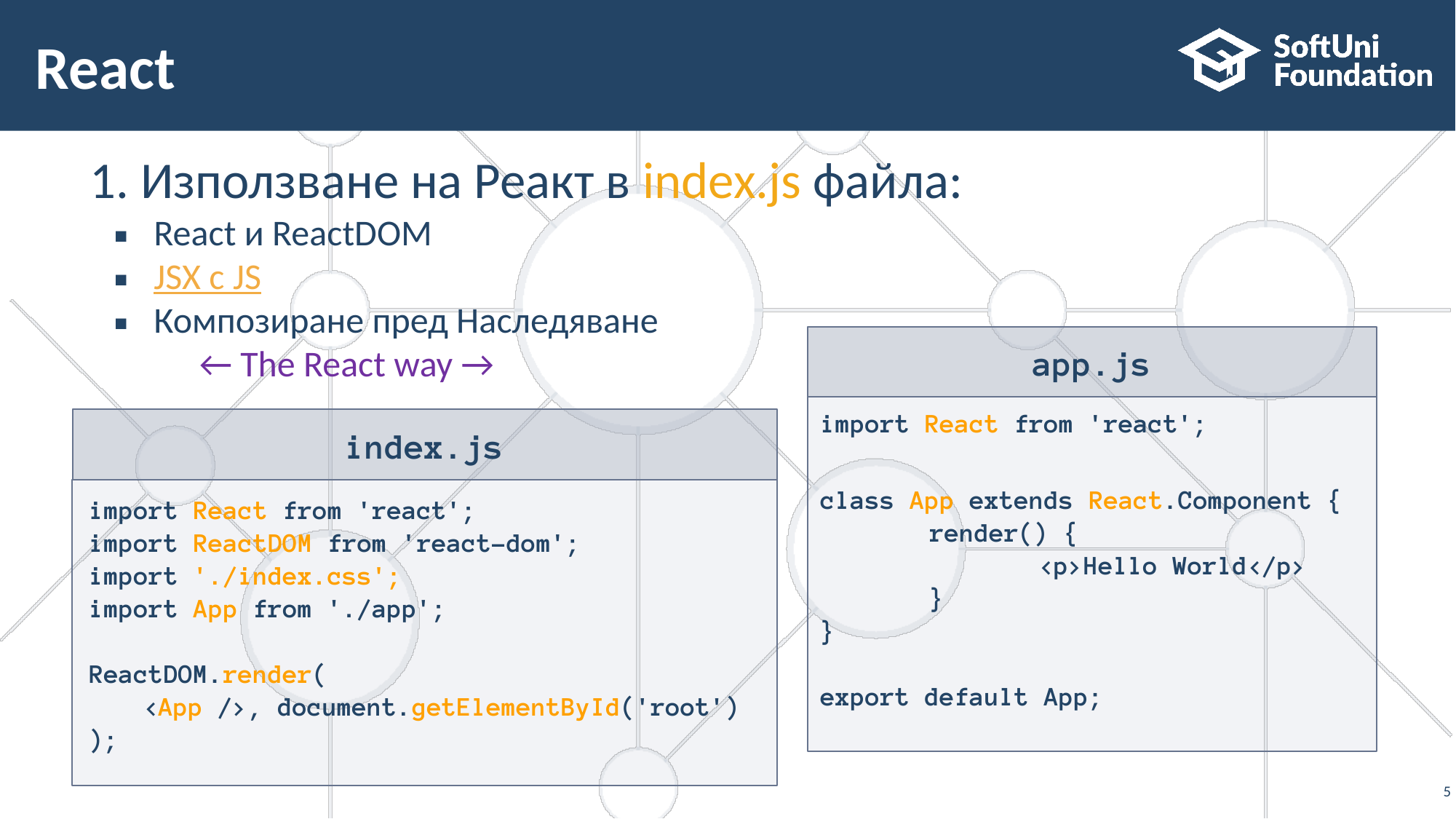

# React
1. Използване на Реакт в index.js файла:
React и ReactDOM
JSX с JS
Композиране пред Наследяване
← The React way →

app.js
import React from 'react';

class App extends React.Component {
	render() {
		<p>Hello World</p>
	}
}

export default App;

index.js
import React from 'react';
import ReactDOM from 'react-dom';
import './index.css';
import App from './app';

ReactDOM.render(
<App />, document.getElementById('root')
);

5